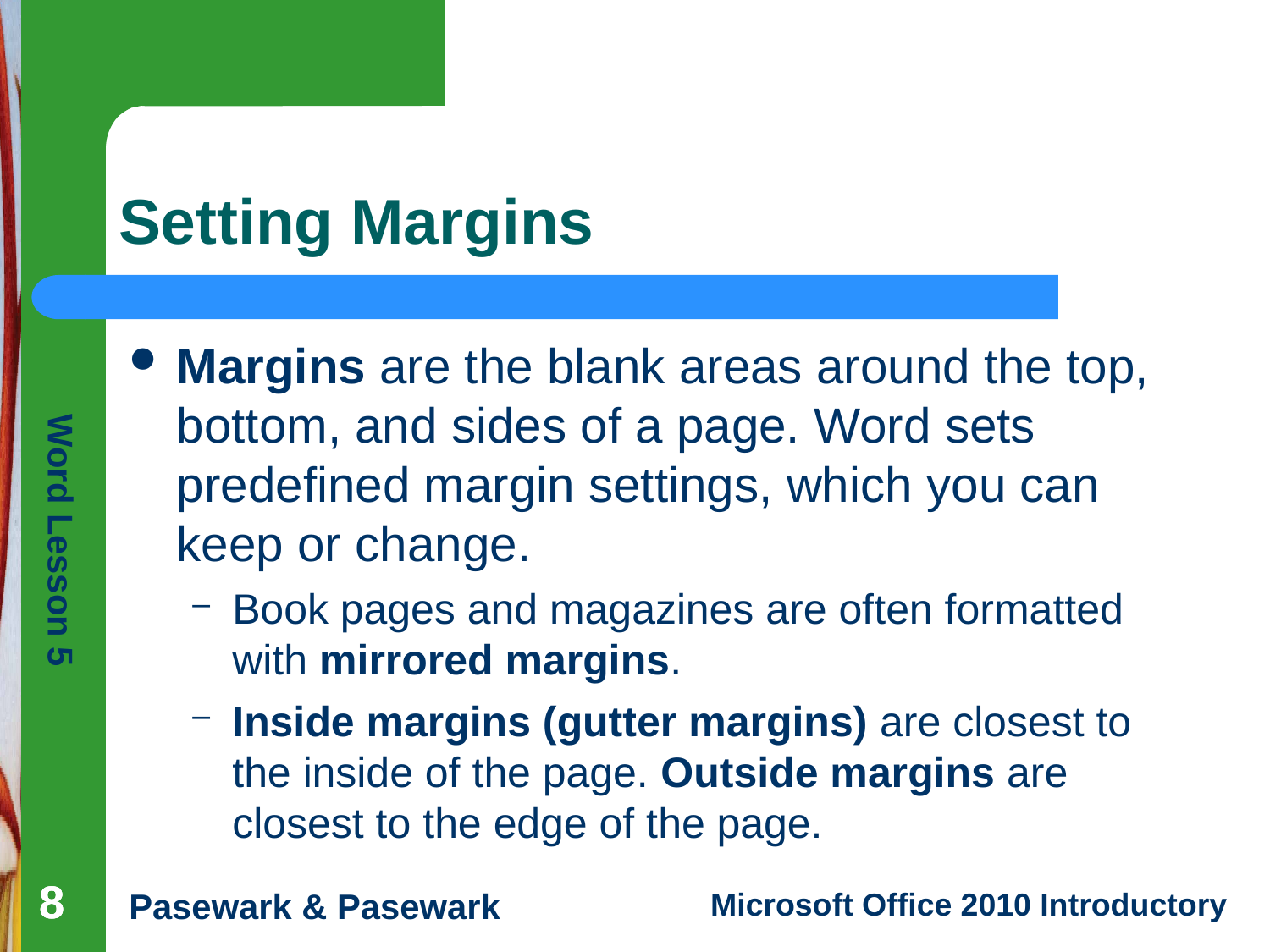

# Setting Margins
Margins are the blank areas around the top, bottom, and sides of a page. Word sets predefined margin settings, which you can keep or change.
Book pages and magazines are often formatted with mirrored margins.
Inside margins (gutter margins) are closest to the inside of the page. Outside margins are closest to the edge of the page.
8
8
8